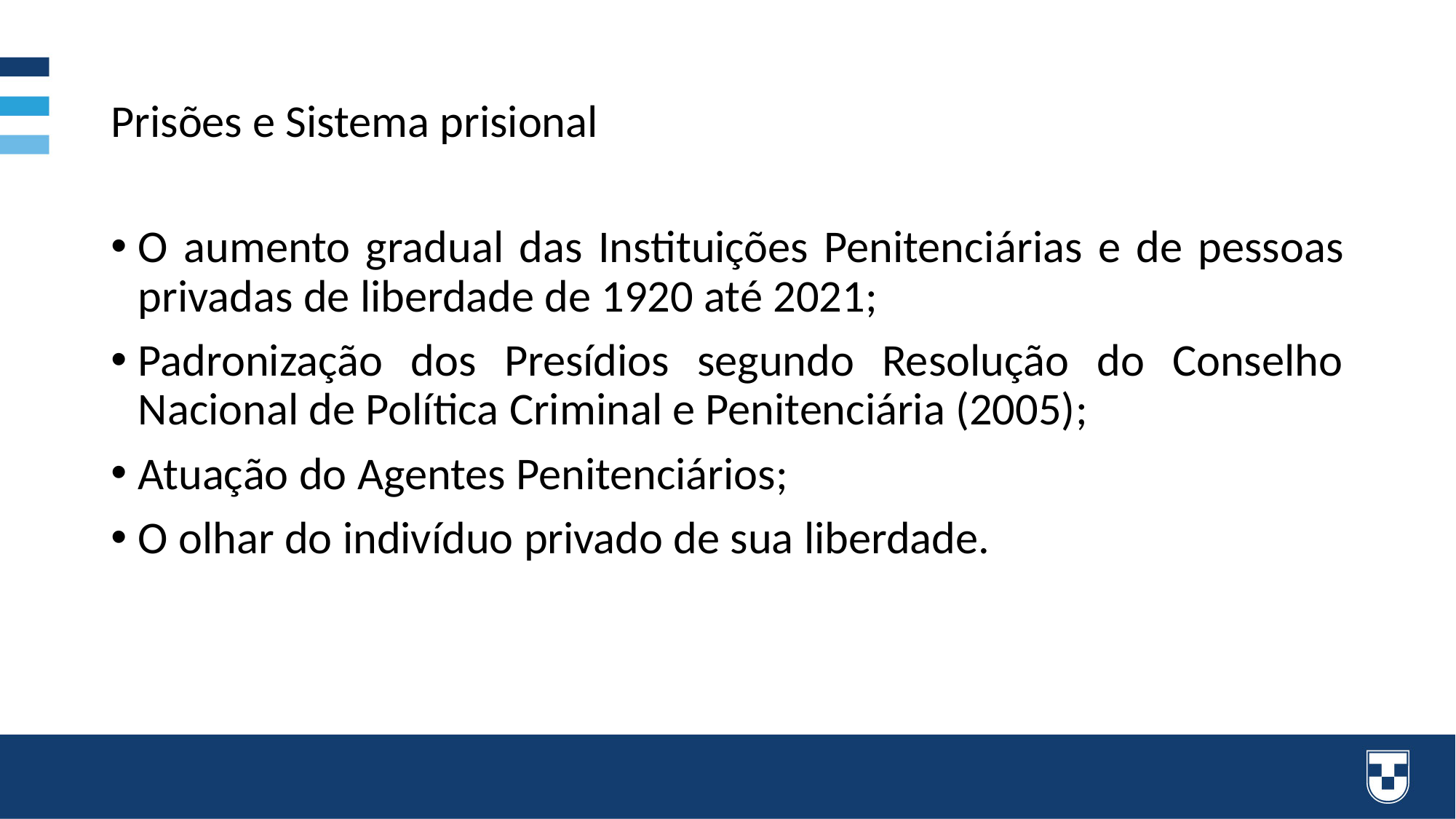

# Prisões e Sistema prisional
O aumento gradual das Instituições Penitenciárias e de pessoas privadas de liberdade de 1920 até 2021;
Padronização dos Presídios segundo Resolução do Conselho Nacional de Política Criminal e Penitenciária (2005);
Atuação do Agentes Penitenciários;
O olhar do indivíduo privado de sua liberdade.